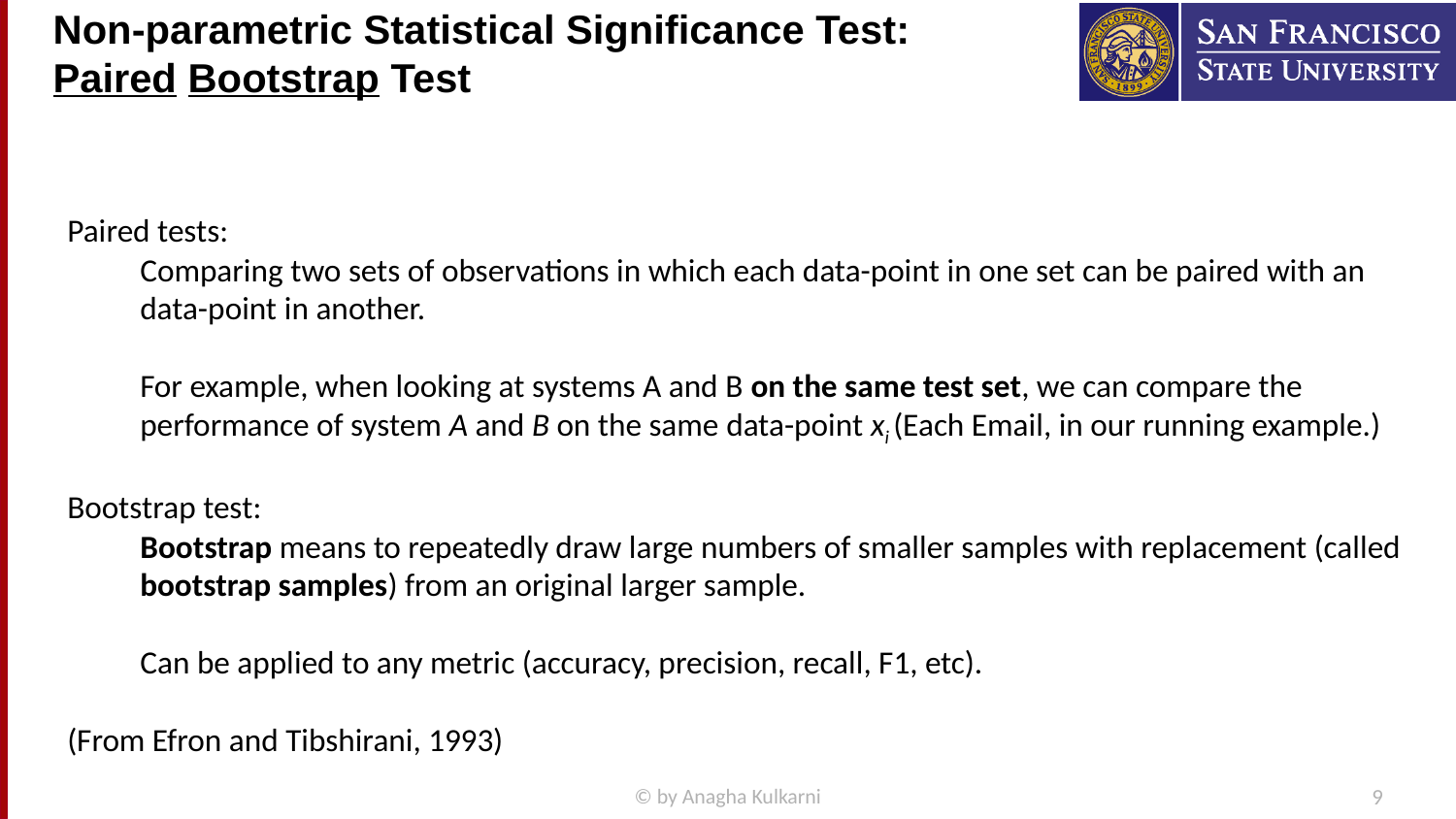

# Non-parametric Statistical Significance Test: Paired Bootstrap Test
Paired tests:
Comparing two sets of observations in which each data-point in one set can be paired with an data-point in another.

For example, when looking at systems A and B on the same test set, we can compare the performance of system A and B on the same data-point xi (Each Email, in our running example.)

Bootstrap test:
Bootstrap means to repeatedly draw large numbers of smaller samples with replacement (called bootstrap samples) from an original larger sample.

Can be applied to any metric (accuracy, precision, recall, F1, etc).

(From Efron and Tibshirani, 1993)
© by Anagha Kulkarni
9